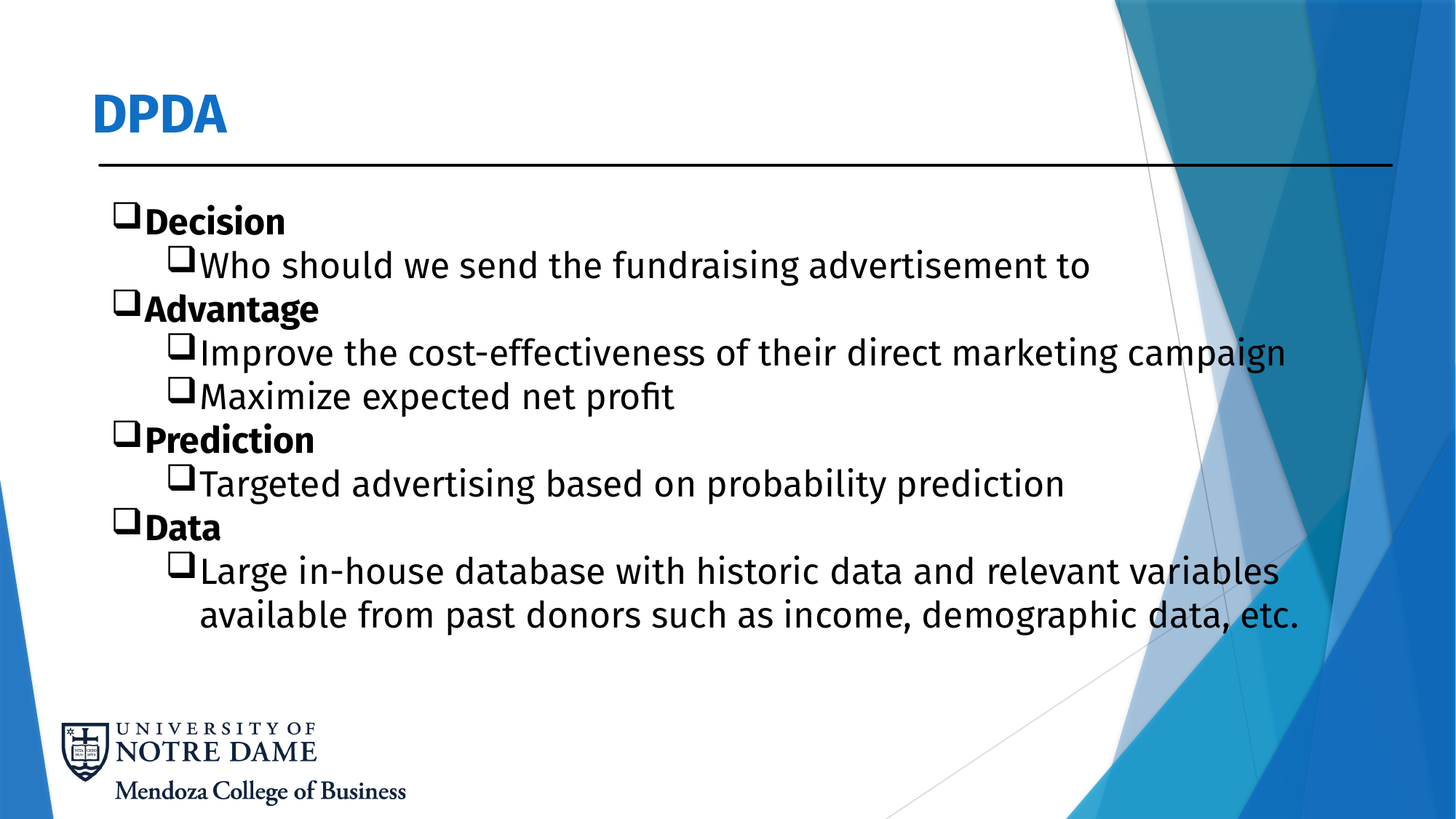

# DPDA
Decision
Who should we send the fundraising advertisement to
Advantage
Improve the cost-effectiveness of their direct marketing campaign
Maximize expected net profit
Prediction
Targeted advertising based on probability prediction
Data
Large in-house database with historic data and relevant variables available from past donors such as income, demographic data, etc.